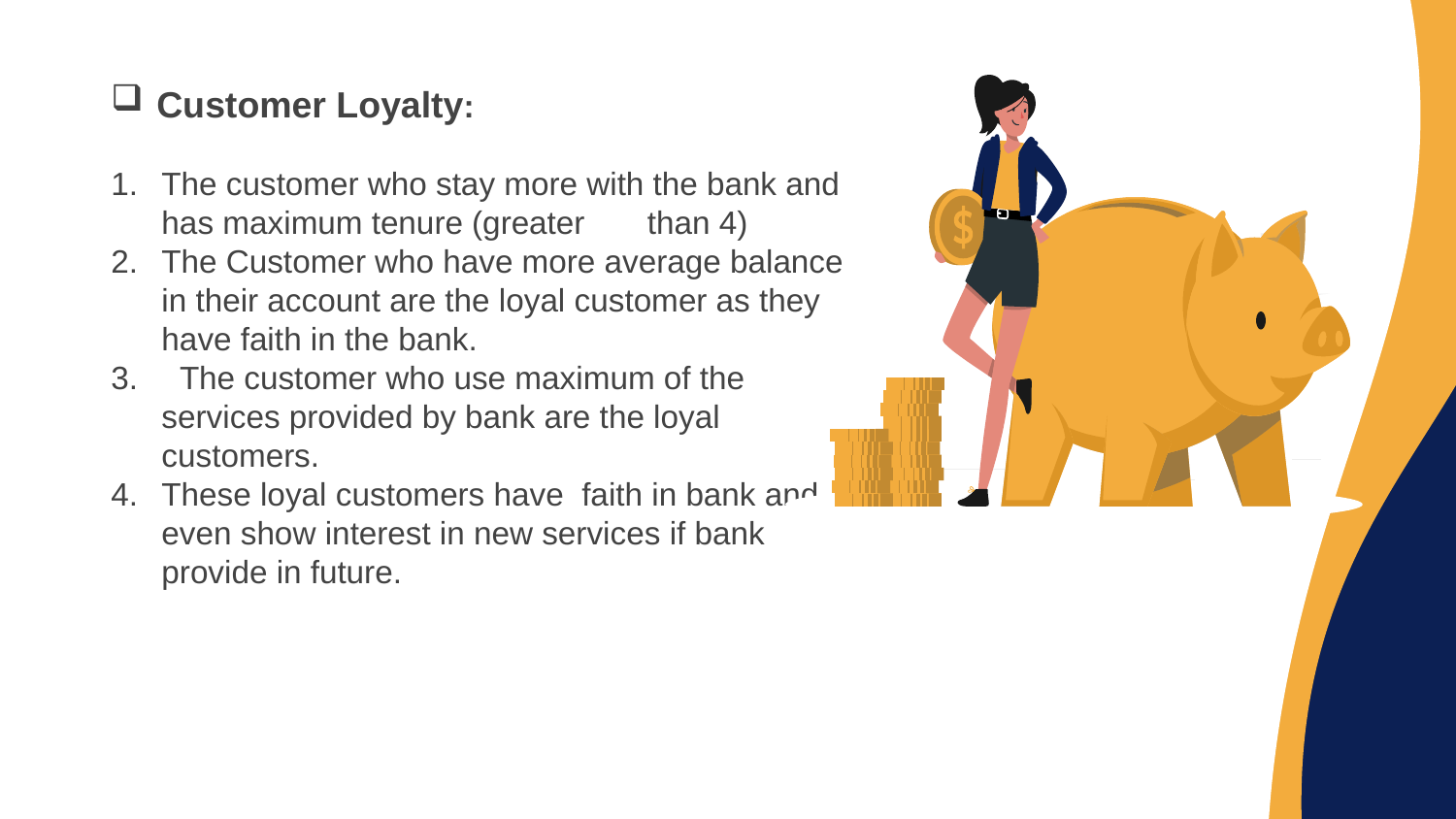

#
Customer Loyalty:

The customer who stay more with the bank and has maximum tenure (greater       than 4)
The Customer who have more average balance in their account are the loyal customer as they have faith in the bank.
  The customer who use maximum of the services provided by bank are the loyal customers.
These loyal customers have  faith in bank and even show interest in new services if bank provide in future.